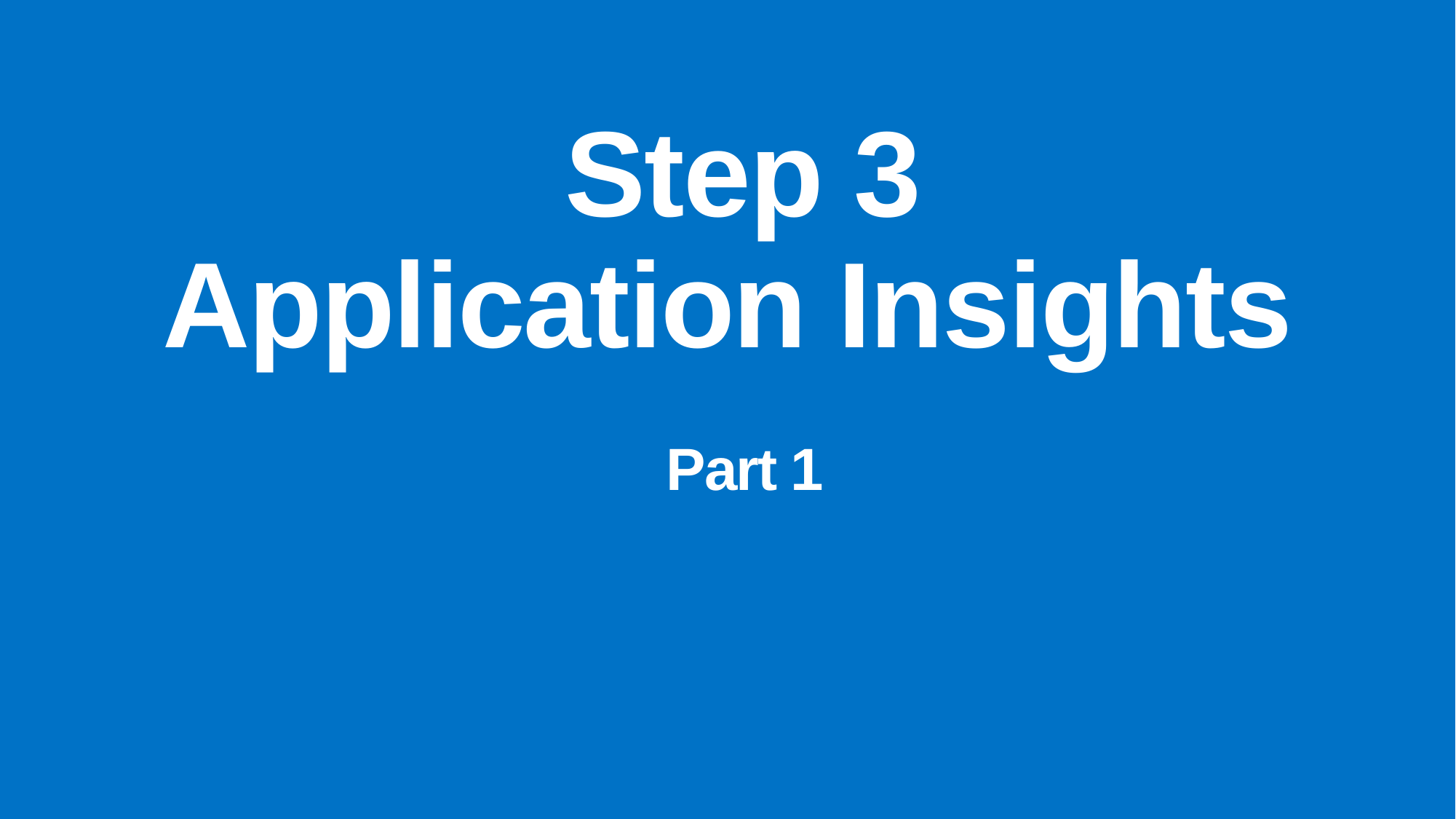

# Step 3 Application Insights
Part 1